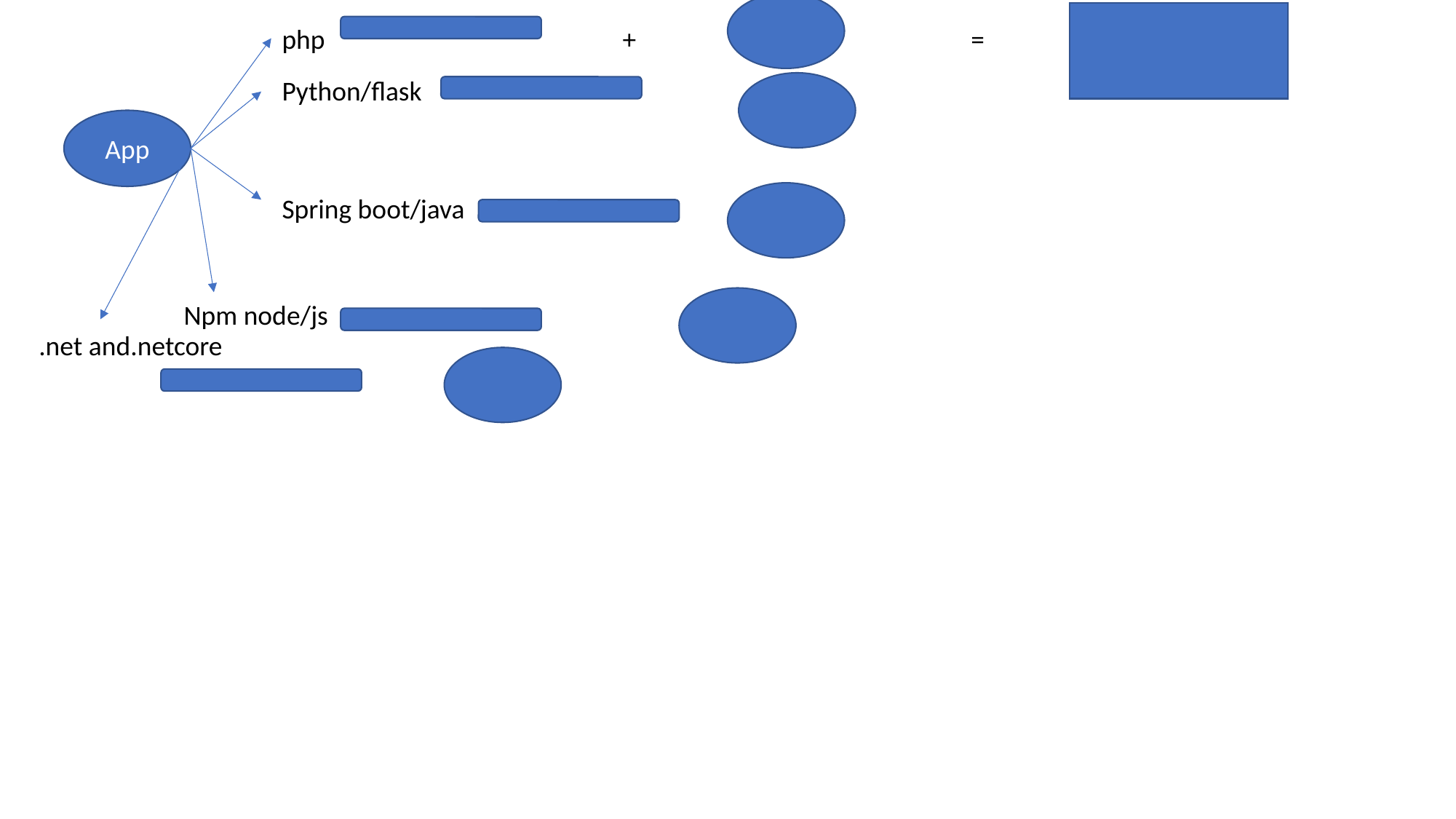

+

php
=
Python/flask

App
Spring boot/java

Npm node/js

.net and.netcore